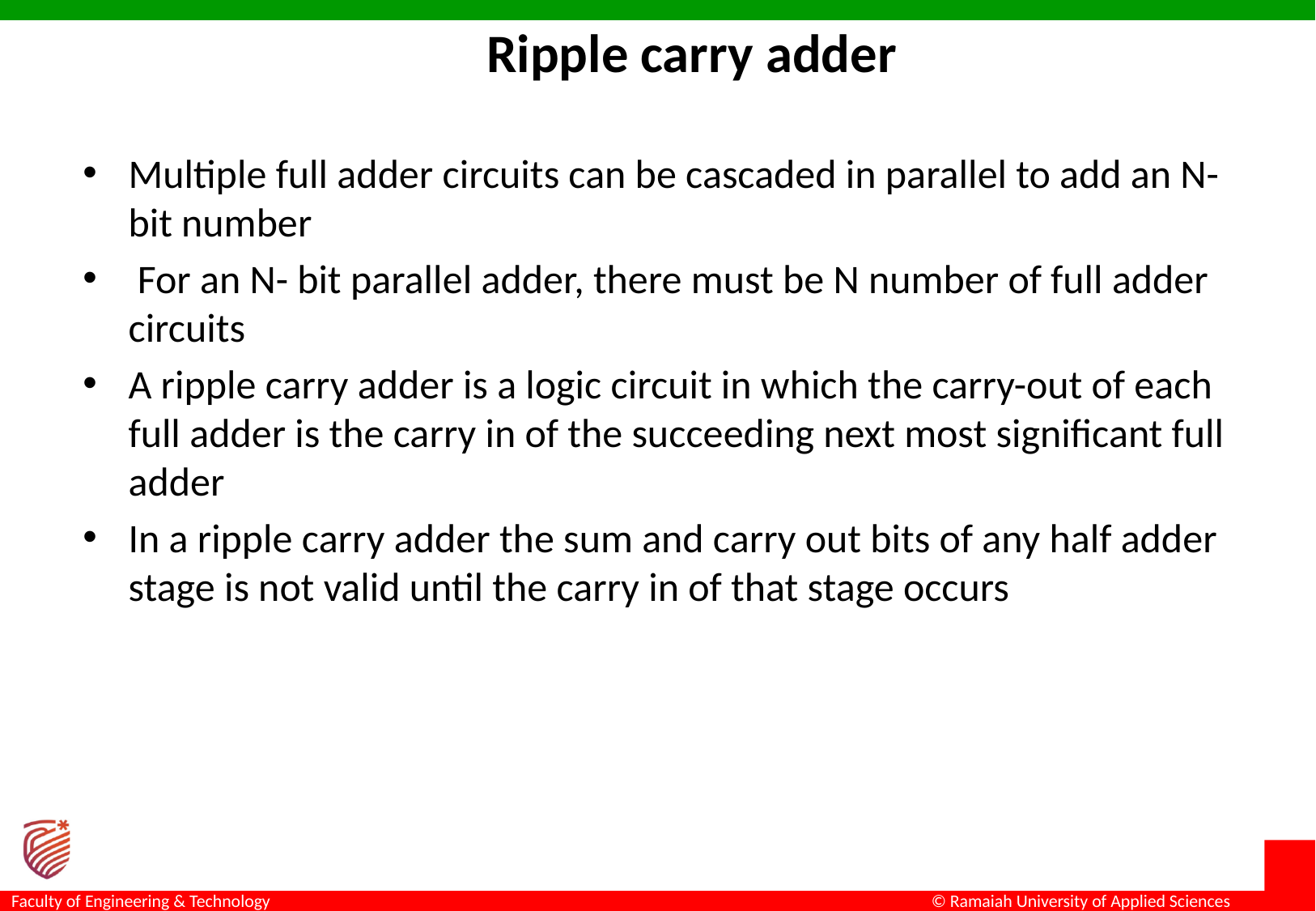

Ripple carry adder
Multiple full adder circuits can be cascaded in parallel to add an N-bit number
 For an N- bit parallel adder, there must be N number of full adder circuits
A ripple carry adder is a logic circuit in which the carry-out of each full adder is the carry in of the succeeding next most significant full adder
In a ripple carry adder the sum and carry out bits of any half adder stage is not valid until the carry in of that stage occurs